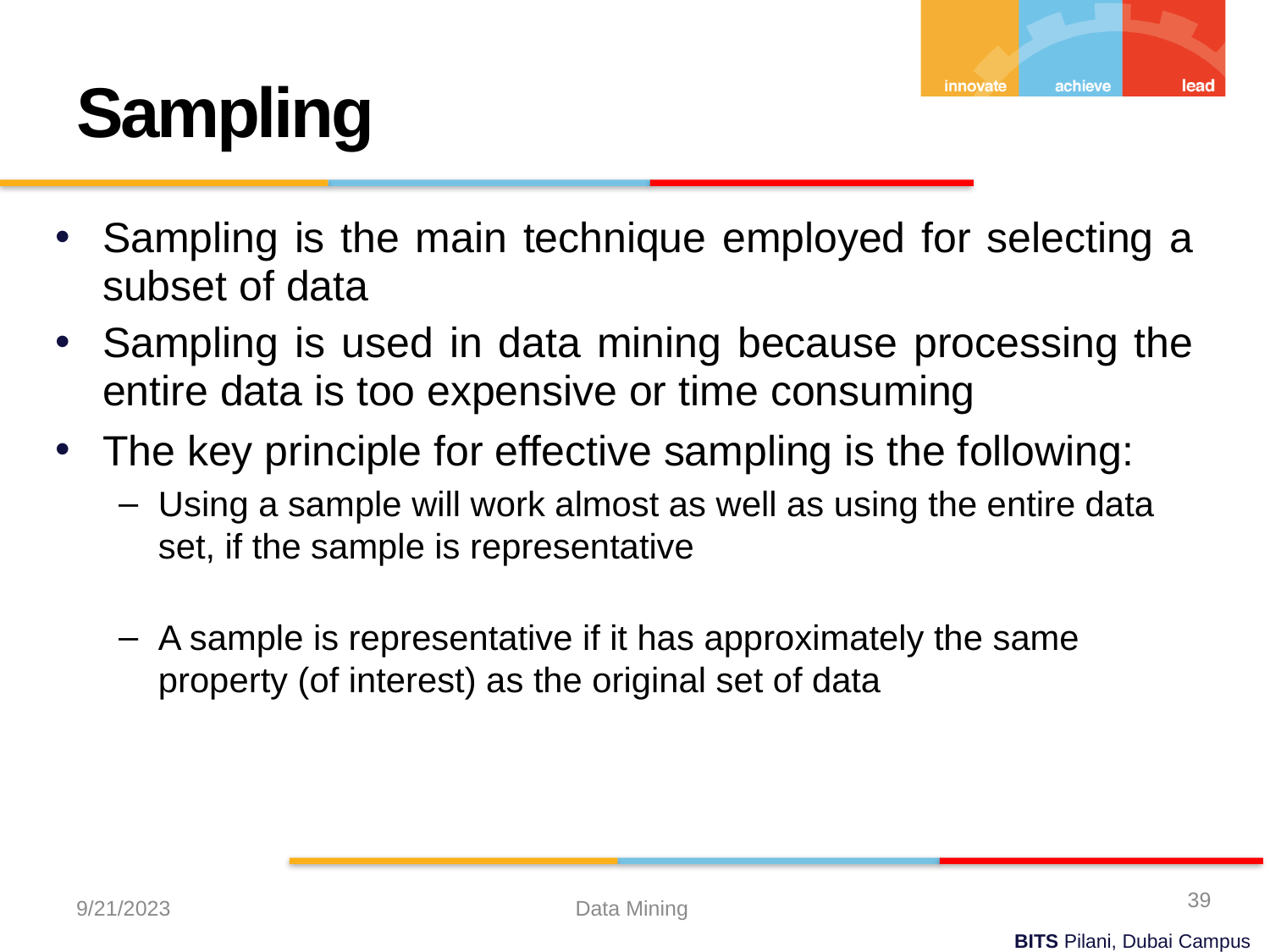

Sampling
Sampling is the main technique employed for selecting a subset of data
Sampling is used in data mining because processing the entire data is too expensive or time consuming
The key principle for effective sampling is the following:
Using a sample will work almost as well as using the entire data set, if the sample is representative
A sample is representative if it has approximately the same property (of interest) as the original set of data

39
9/21/2023
Data Mining